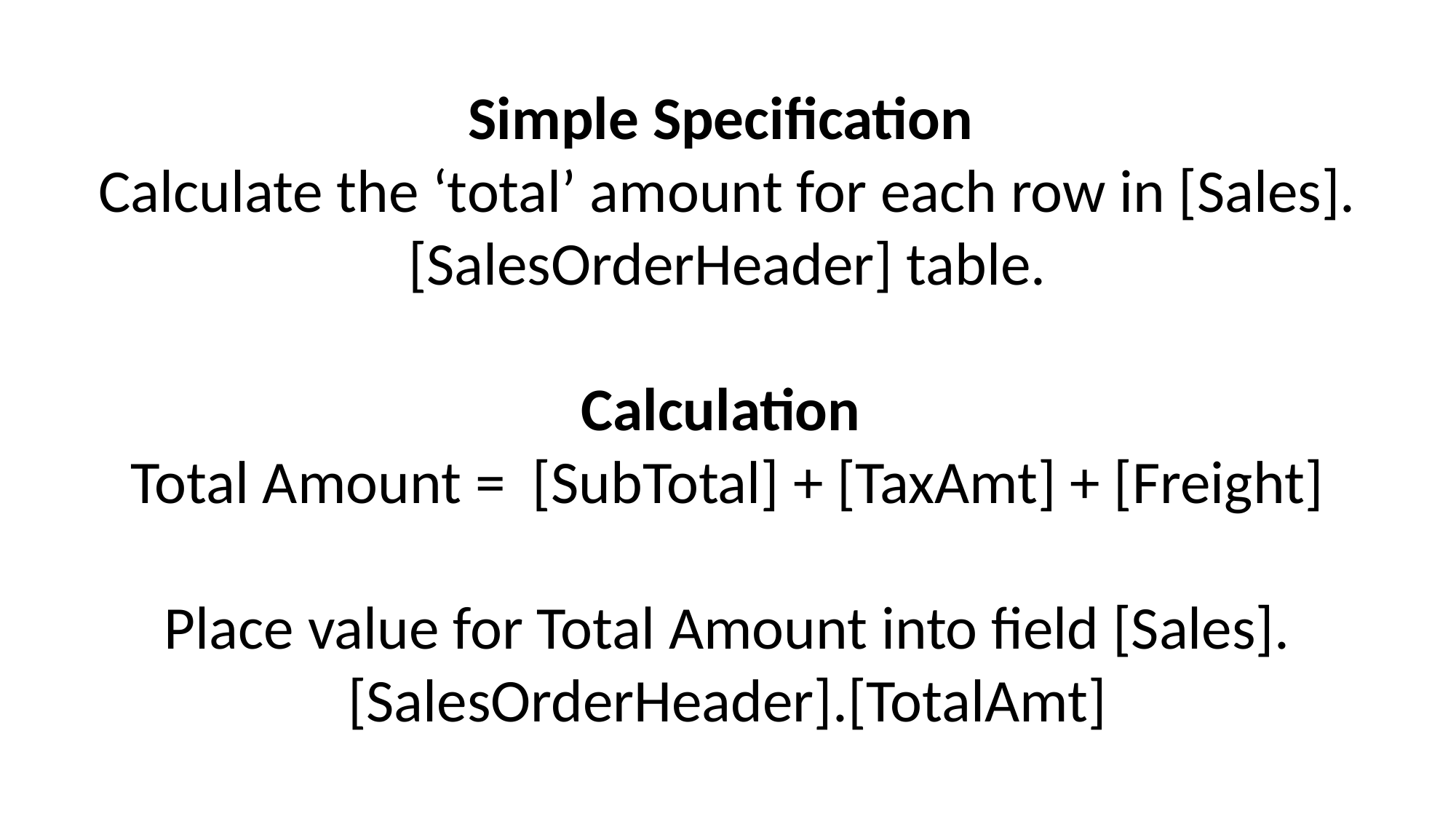

Simple Specification
Calculate the ‘total’ amount for each row in [Sales].[SalesOrderHeader] table.

Calculation
Total Amount =  [SubTotal] + [TaxAmt] + [Freight]

Place value for Total Amount into field [Sales].[SalesOrderHeader].[TotalAmt]